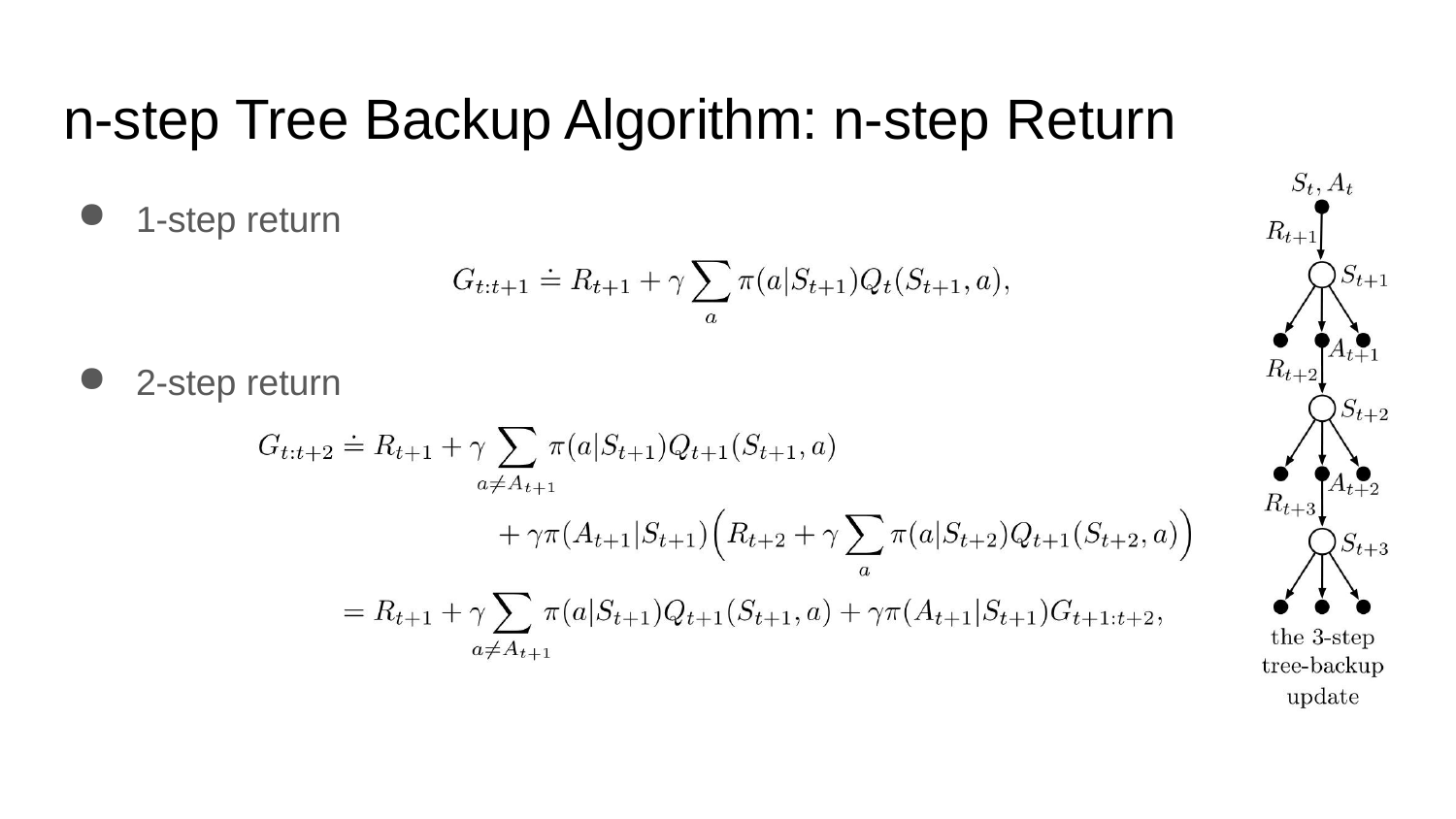

# n-step Tree Backup Algorithm: n-step Return

1-step return

2-step return